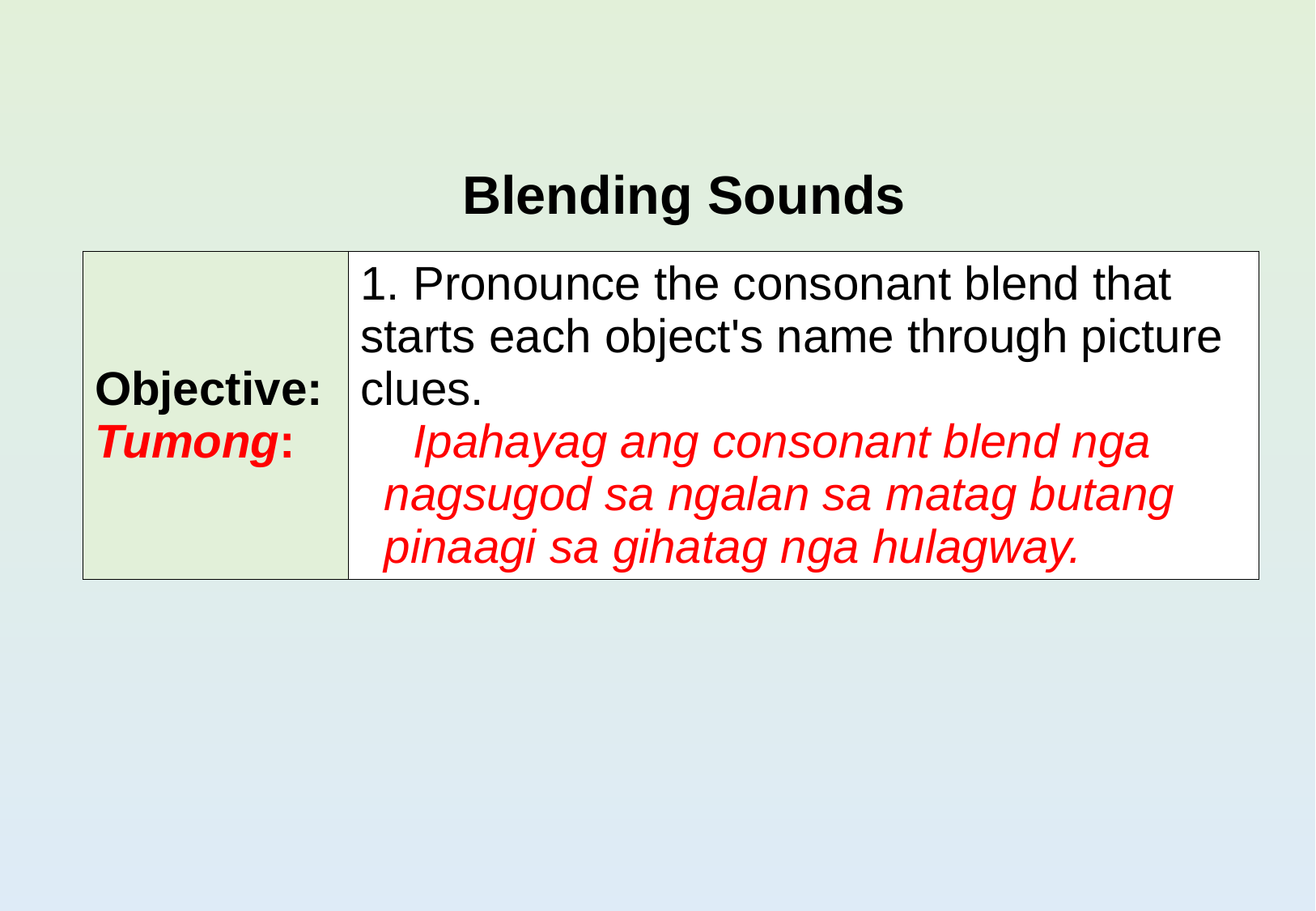

Blending Sounds
| Objective: Tumong: | 1. Pronounce the consonant blend that starts each object's name through picture clues. Ipahayag ang consonant blend nga nagsugod sa ngalan sa matag butang pinaagi sa gihatag nga hulagway. |
| --- | --- |